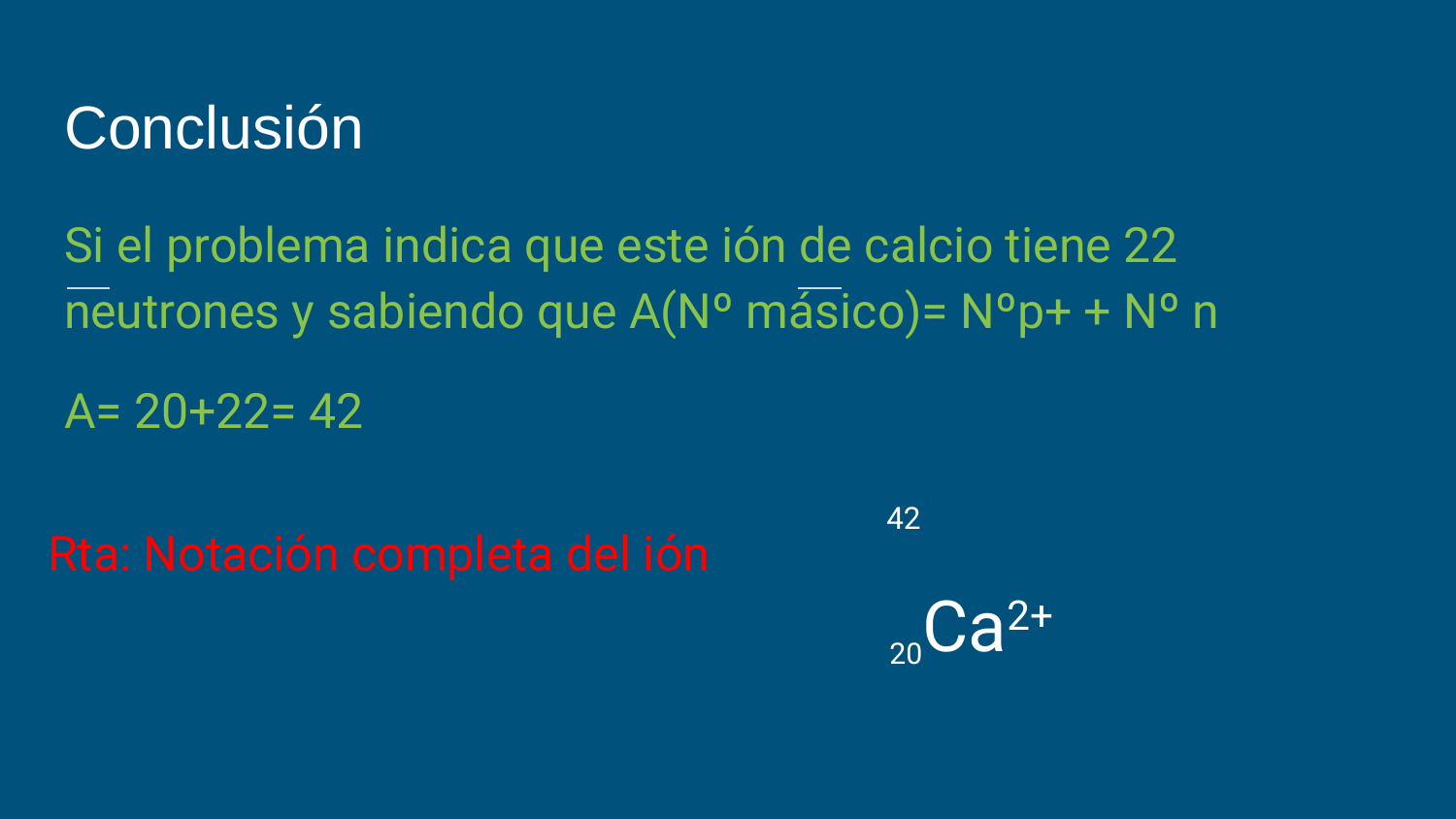

Conclusión
Si el problema indica que este ión de calcio tiene 22 neutrones y sabiendo que A(Nº másico)= Nºp+ + Nº n
A= 20+22= 42
  42
 20Ca2+
Rta: Notación completa del ión